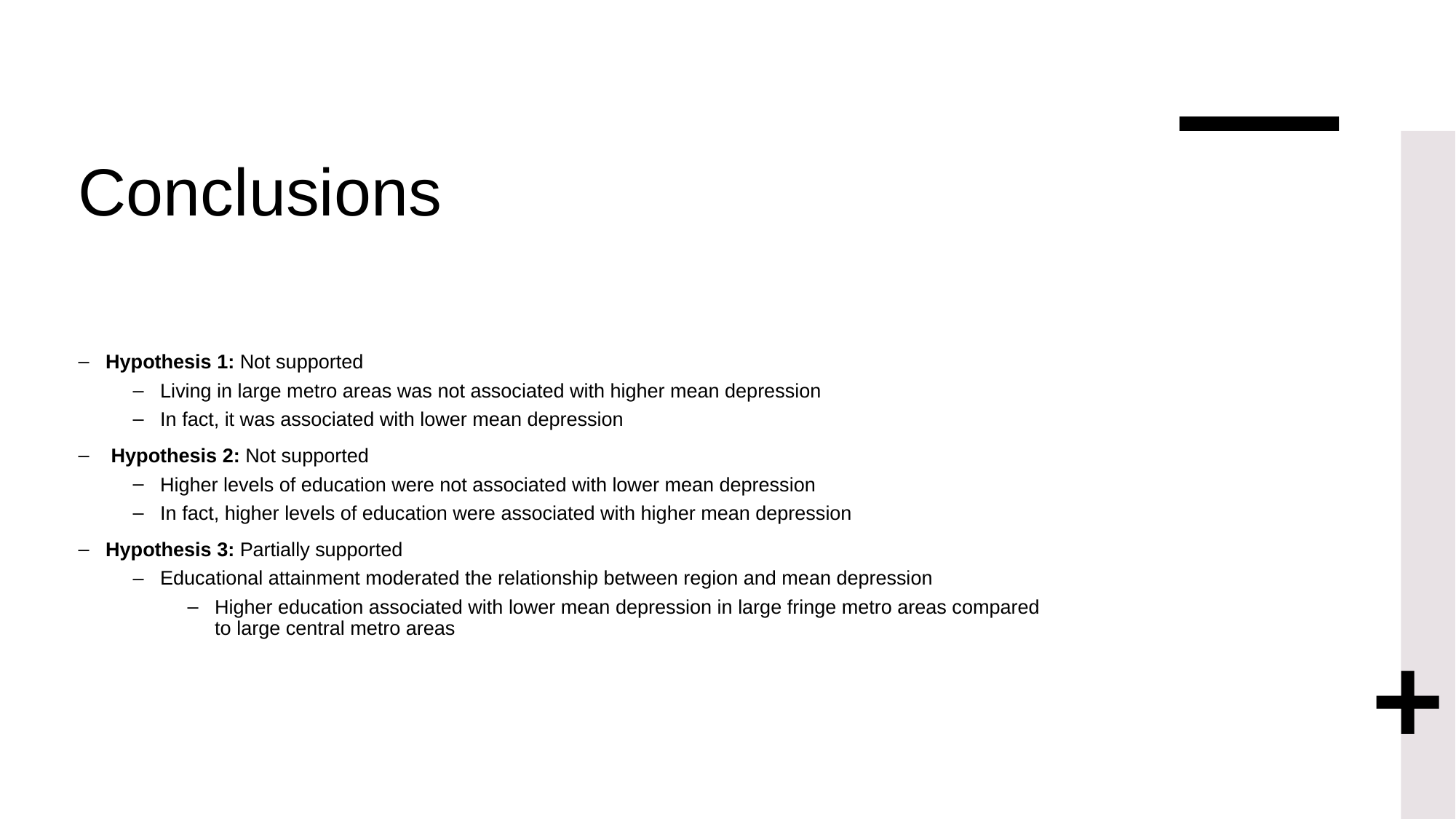

# Conclusions
Hypothesis 1: Not supported
Living in large metro areas was not associated with higher mean depression
In fact, it was associated with lower mean depression
 Hypothesis 2: Not supported
Higher levels of education were not associated with lower mean depression
In fact, higher levels of education were associated with higher mean depression
Hypothesis 3: Partially supported
Educational attainment moderated the relationship between region and mean depression
Higher education associated with lower mean depression in large fringe metro areas compared to large central metro areas